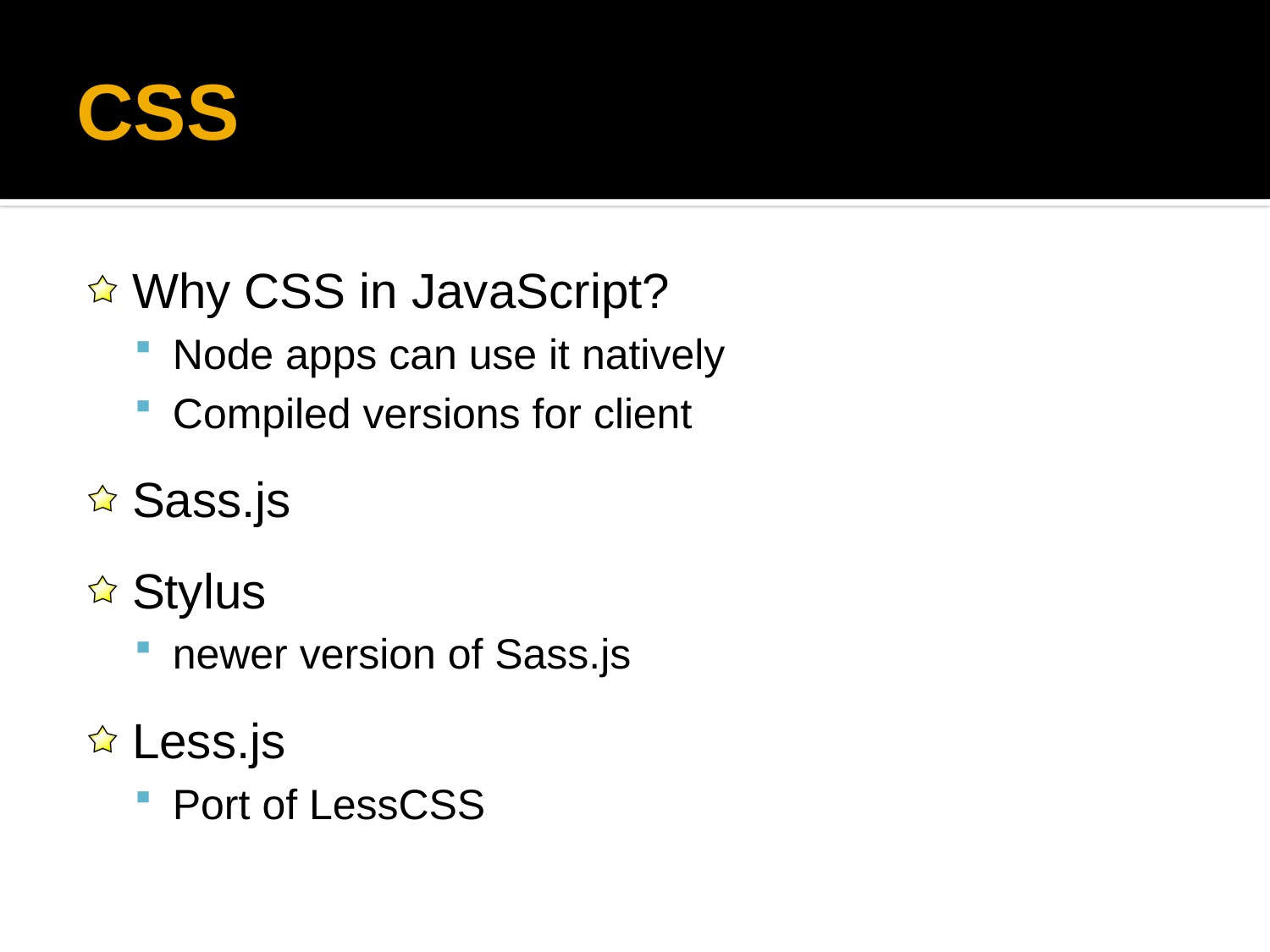

# CSS
Why CSS in JavaScript?
Node apps can use it natively
Compiled versions for client
Sass.js
Stylus
newer version of Sass.js
Less.js
Port of LessCSS